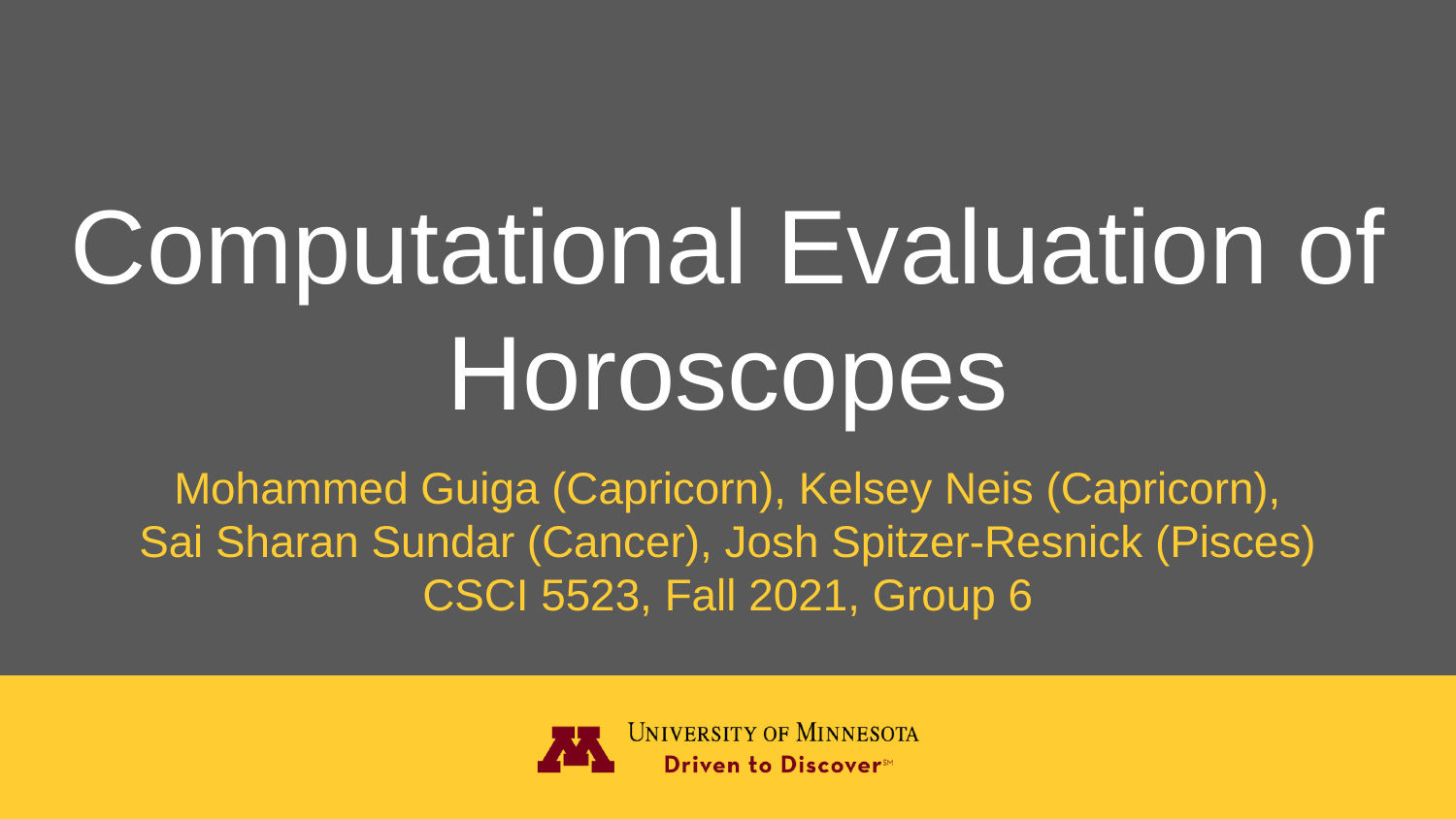

# Computational Evaluation of Horoscopes
Mohammed Guiga (Capricorn), Kelsey Neis (Capricorn),
Sai Sharan Sundar (Cancer), Josh Spitzer-Resnick (Pisces)
CSCI 5523, Fall 2021, Group 6